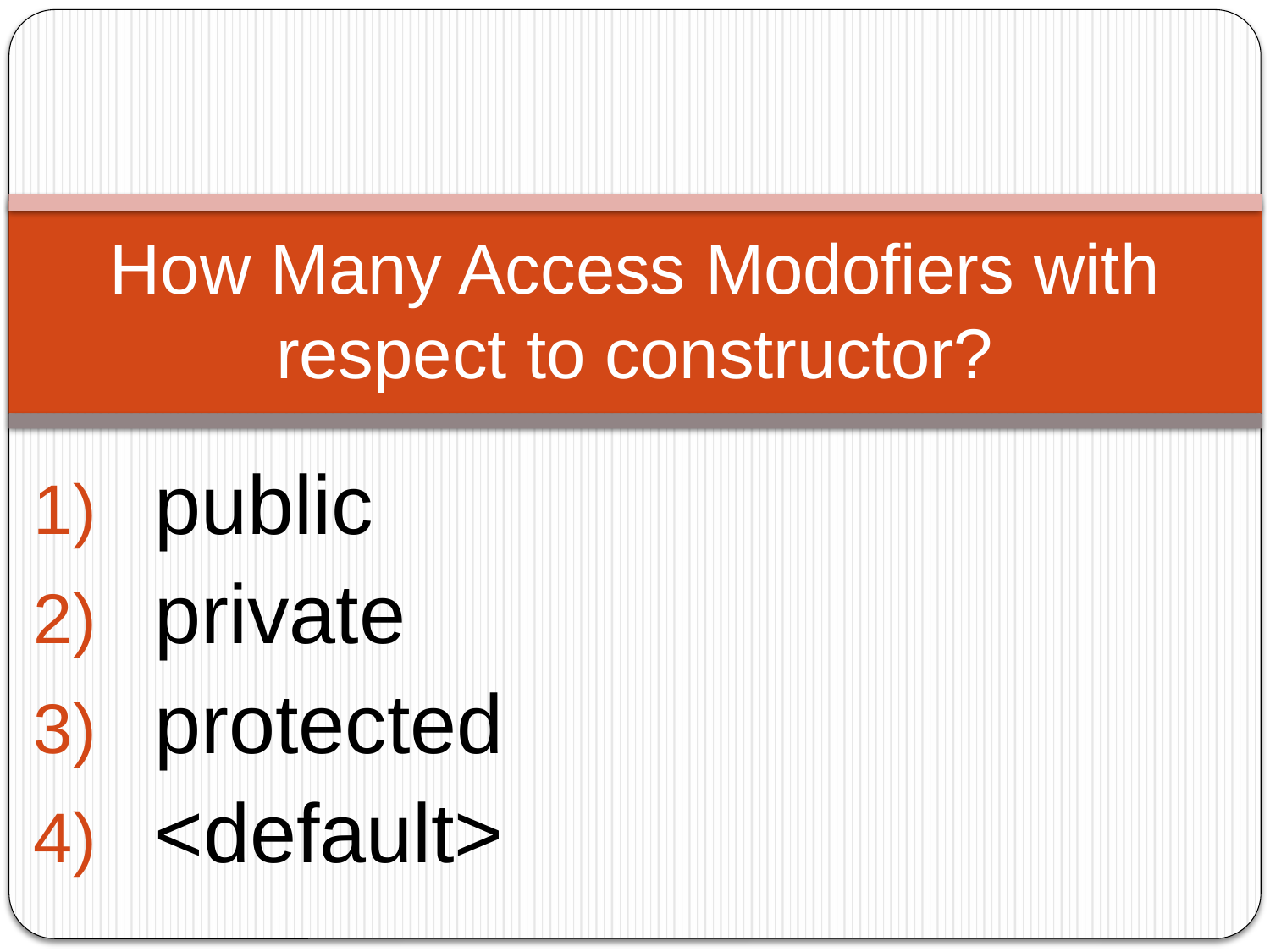

# How Many Access Modofiers with respect to constructor?
public
private
protected
<default>